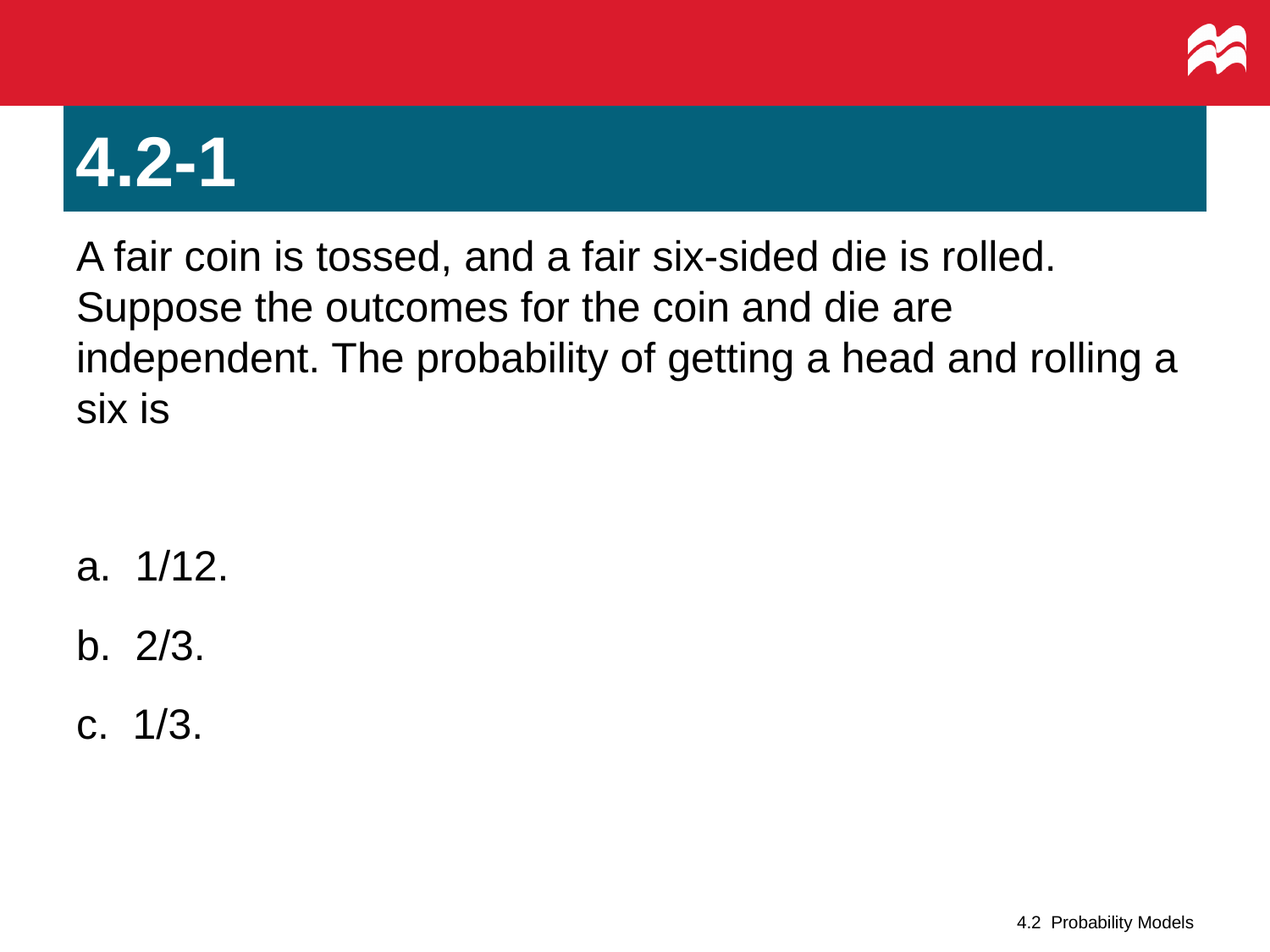

# 4.2-1
A fair coin is tossed, and a fair six-sided die is rolled. Suppose the outcomes for the coin and die are independent. The probability of getting a head and rolling a six is

a.  1/12.
b.  2/3.
c.  1/3.
4.2  Probability Models